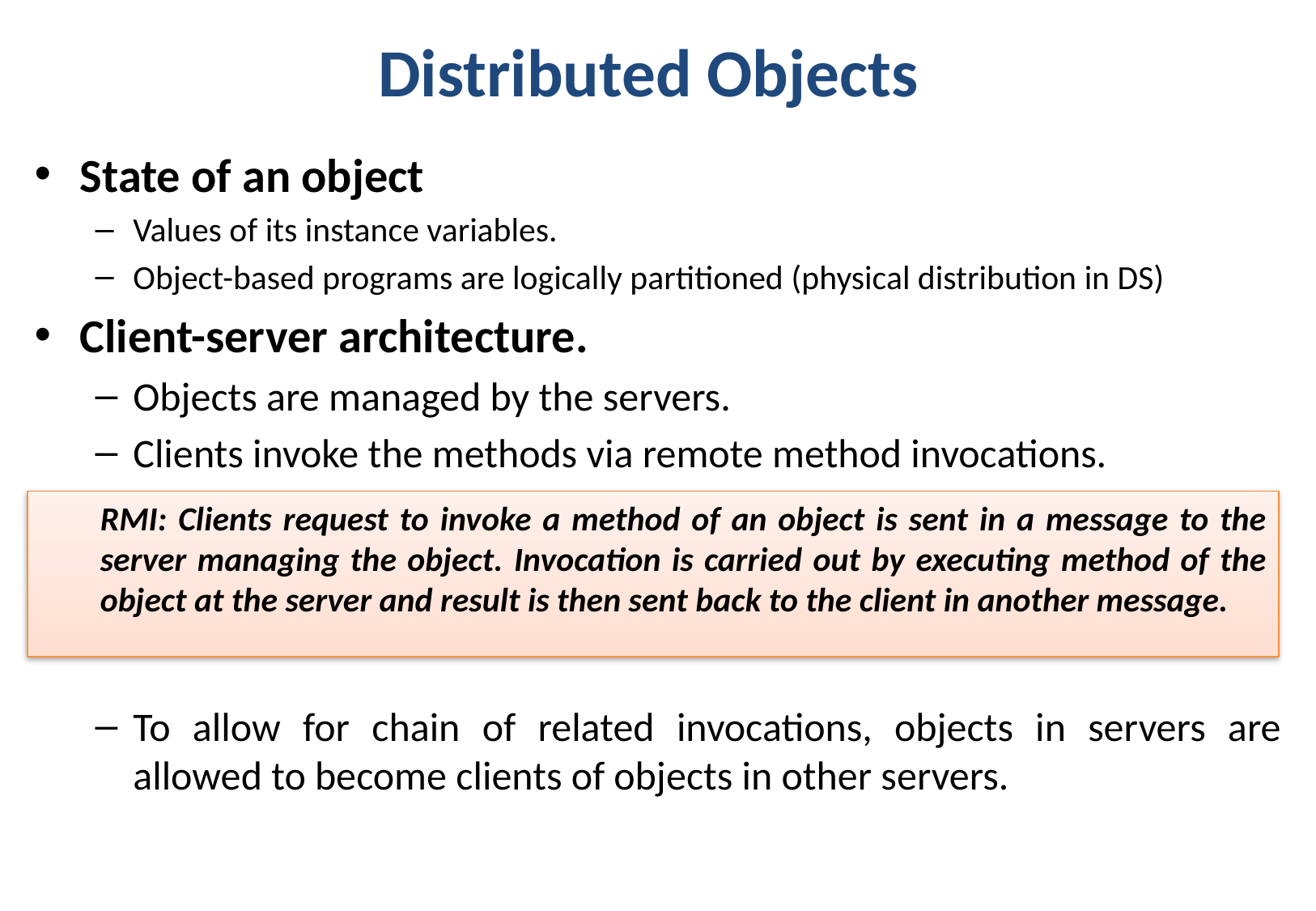

# Distributed Objects
State of an object
Values of its instance variables.
Object-based programs are logically partitioned (physical distribution in DS)
Client-server architecture.
Objects are managed by the servers.
Clients invoke the methods via remote method invocations.

To allow for chain of related invocations, objects in servers are allowed to become clients of objects in other servers.
RMI: Clients request to invoke a method of an object is sent in a message to the server managing the object. Invocation is carried out by executing method of the object at the server and result is then sent back to the client in another message.